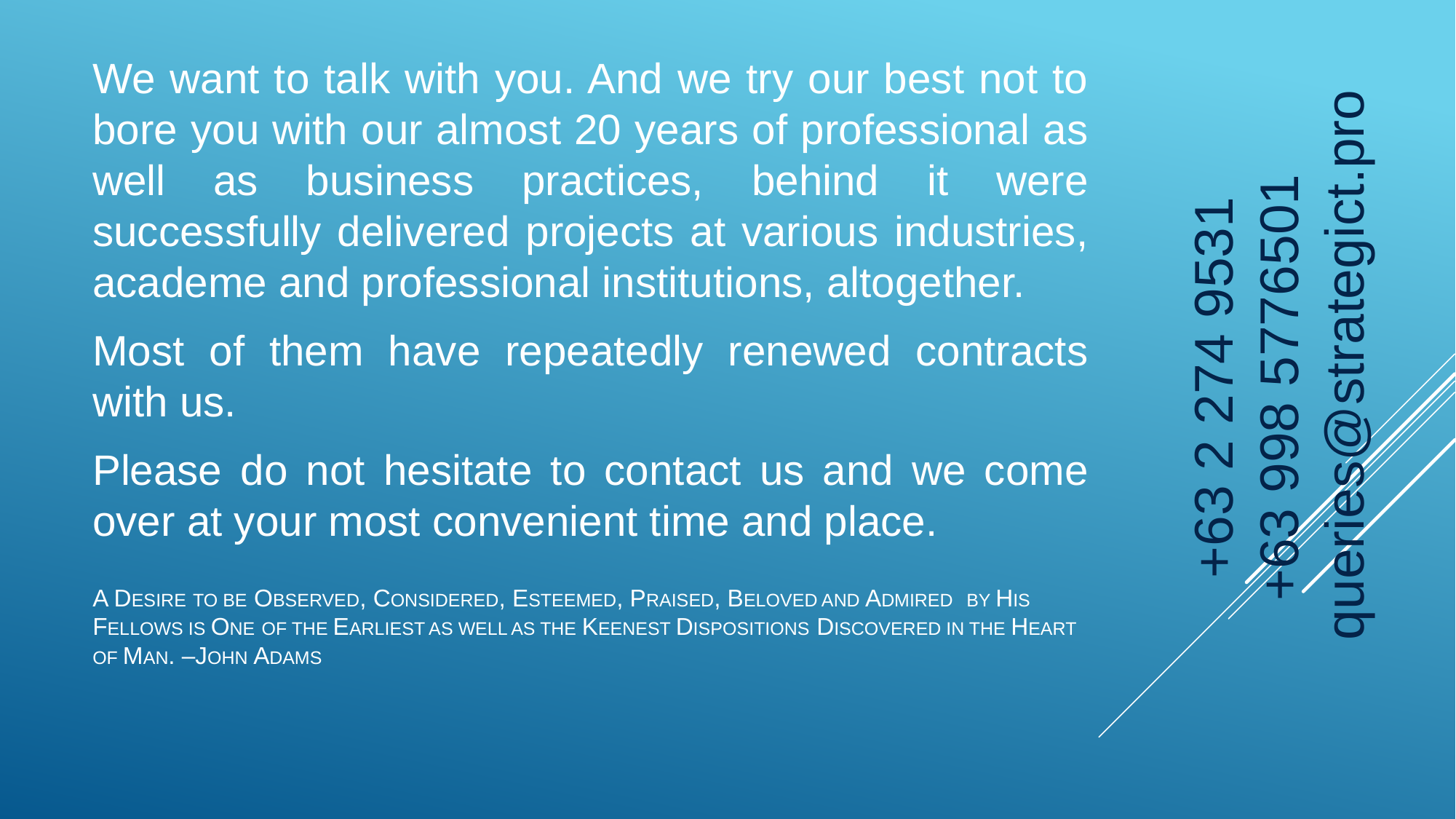

+63 2 274 9531
+63 998 5776501
queries@strategict.pro
We want to talk with you. And we try our best not to bore you with our almost 20 years of professional as well as business practices, behind it were successfully delivered projects at various industries, academe and professional institutions, altogether.
Most of them have repeatedly renewed contracts with us.
Please do not hesitate to contact us and we come over at your most convenient time and place.
# A desire to be observed, considered, esteemed, praised, beloved and admired  by his fellows is one of the earliest as well as the keenest dispositions discovered in the heart of man. –john Adams